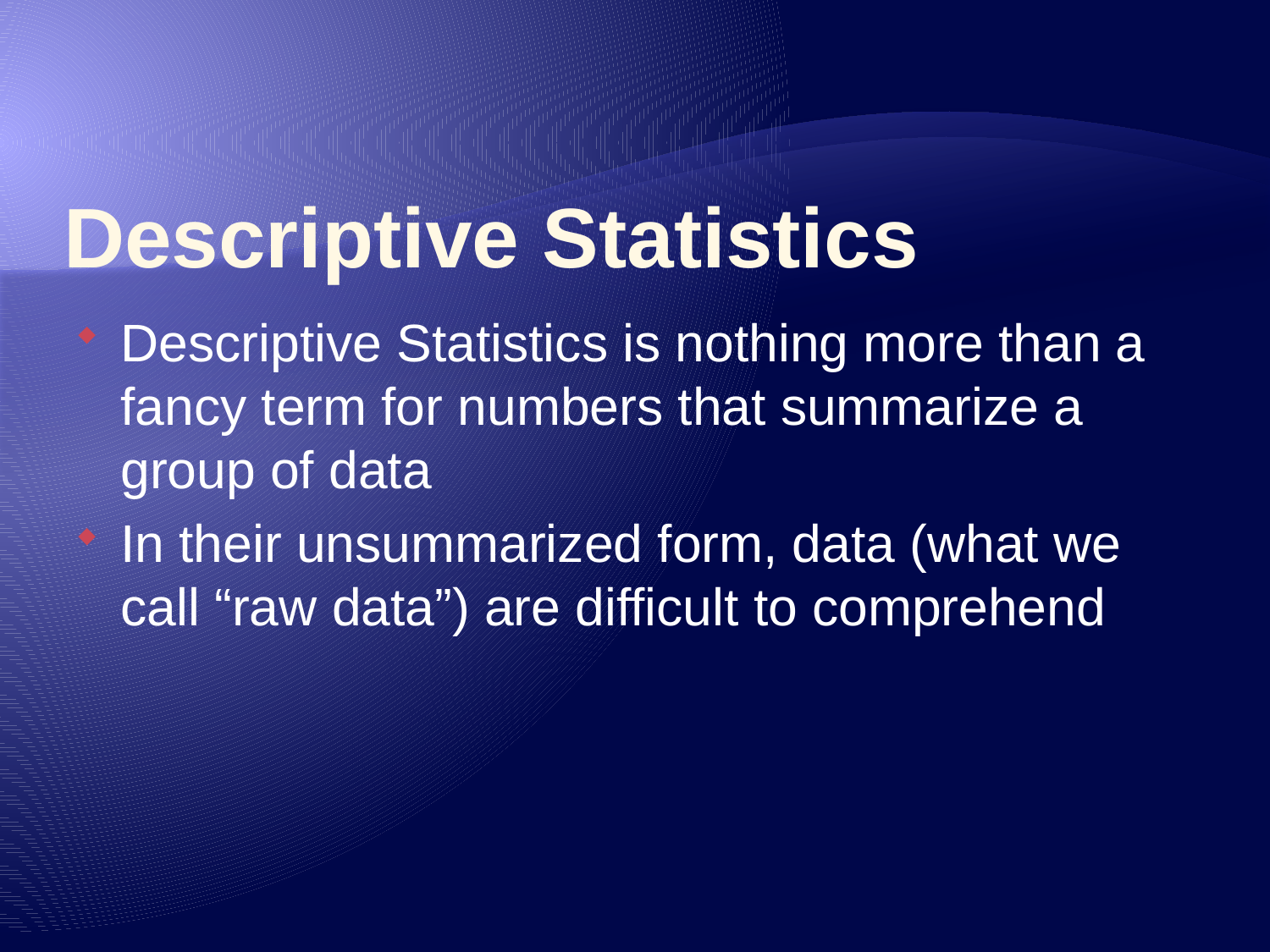

# Descriptive Statistics
Descriptive Statistics is nothing more than a fancy term for numbers that summarize a group of data
In their unsummarized form, data (what we call “raw data”) are difficult to comprehend